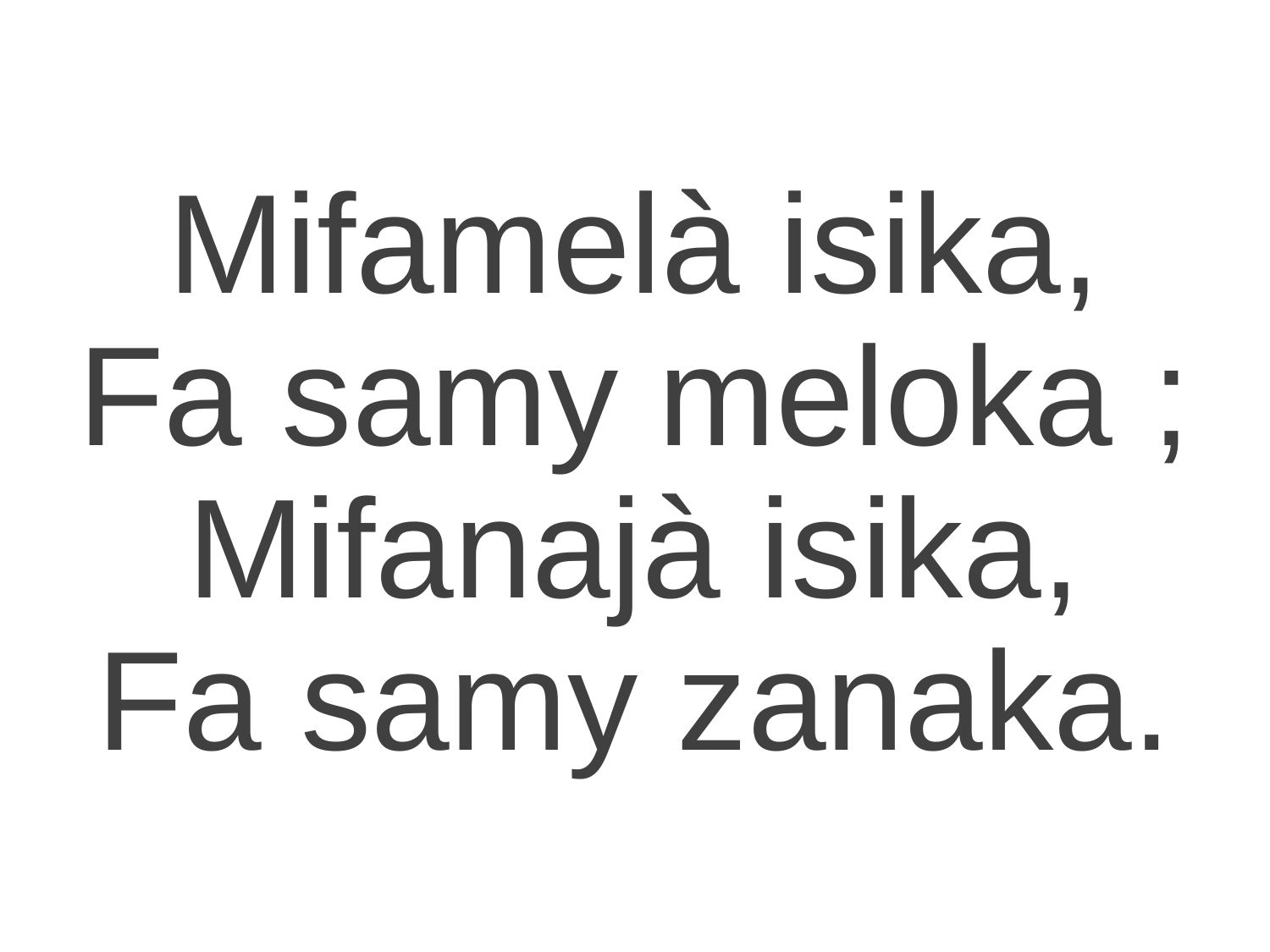

Mifamelà isika,
Fa samy meloka ;
Mifanajà isika,
Fa samy zanaka.